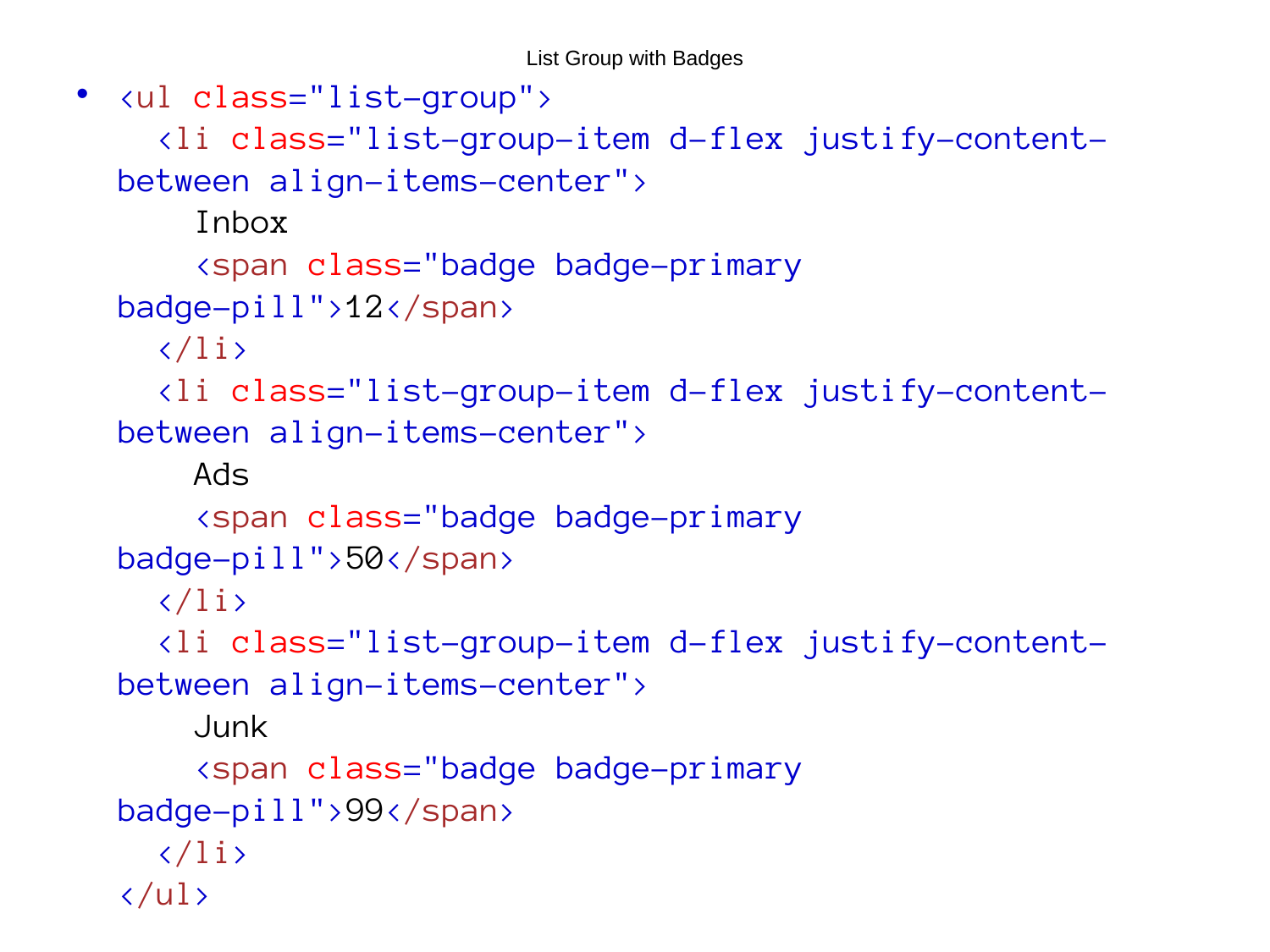

# List Group with Badges
<ul class="list-group">
  <li class="list-group-item d-flex justify-content-between align-items-center">
    Inbox
    <span class="badge badge-primary badge-pill">12</span>
  </li>
  <li class="list-group-item d-flex justify-content-between align-items-center">
    Ads
    <span class="badge badge-primary badge-pill">50</span>
  </li>
  <li class="list-group-item d-flex justify-content-between align-items-center">
    Junk
    <span class="badge badge-primary badge-pill">99</span>
  </li>
</ul>